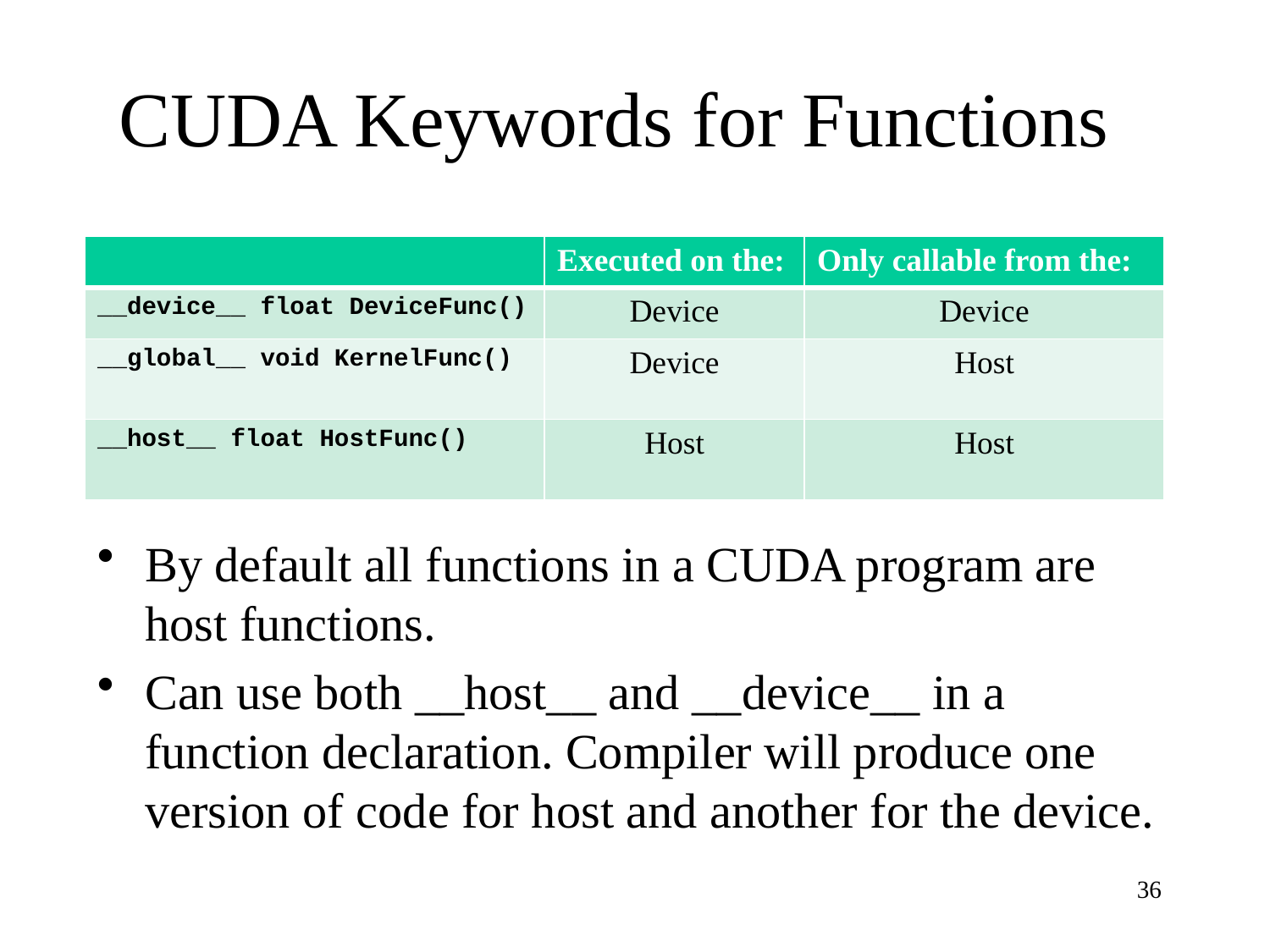

# CUDA Keywords for Functions
|  | Executed on the: | Only callable from the: |
| --- | --- | --- |
| \_\_device\_\_ float DeviceFunc() | Device | Device |
| \_\_global\_\_ void KernelFunc() | Device | Host |
| \_\_host\_\_ float HostFunc() | Host | Host |
By default all functions in a CUDA program are host functions.
Can use both __host__ and __device__ in a function declaration. Compiler will produce one version of code for host and another for the device.

36